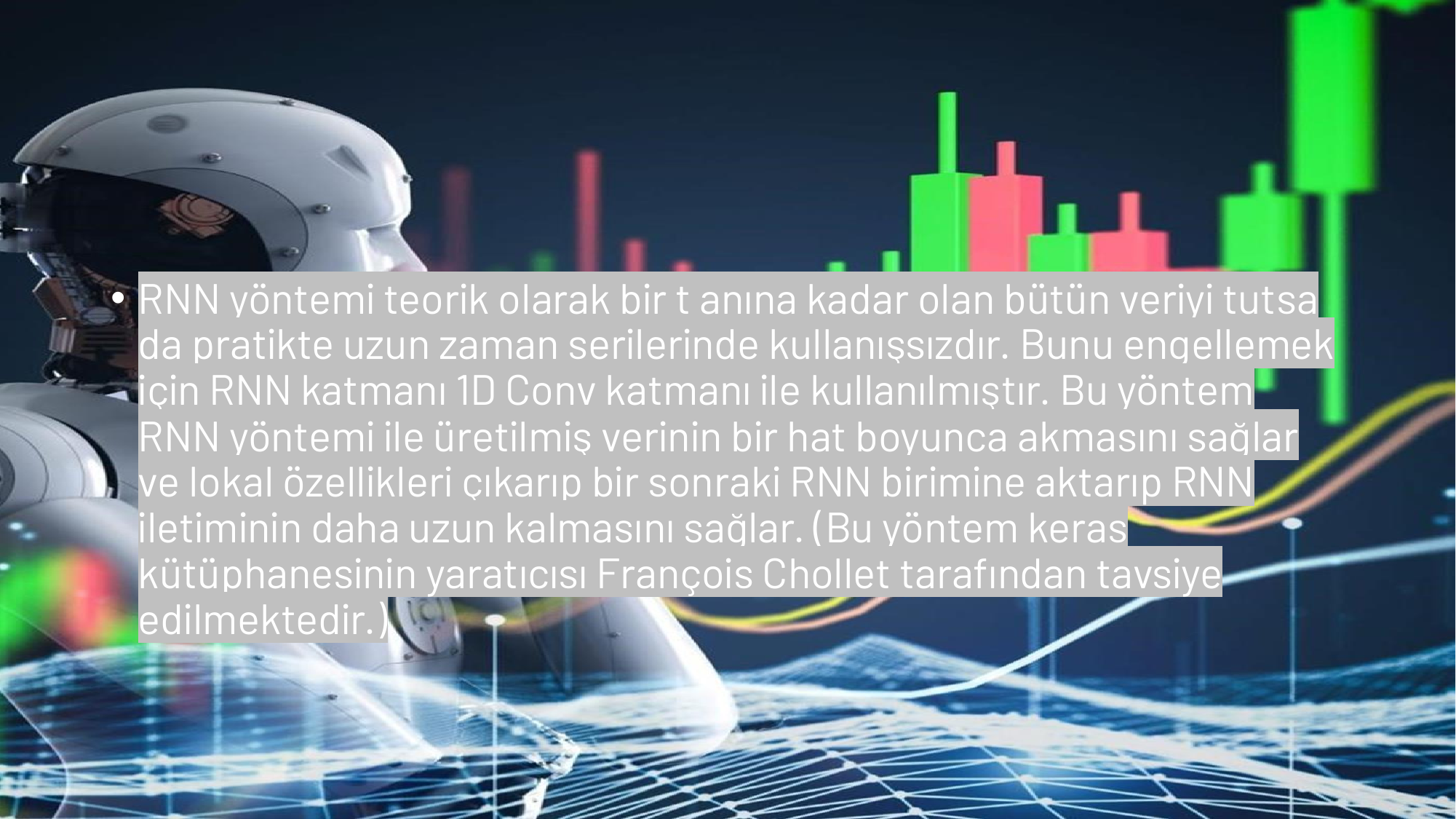

RNN yöntemi teorik olarak bir t anına kadar olan bütün veriyi tutsa da pratikte uzun zaman serilerinde kullanışsızdır. Bunu engellemek için RNN katmanı 1D Conv katmanı ile kullanılmıştır. Bu yöntem RNN yöntemi ile üretilmiş verinin bir hat boyunca akmasını sağlar ve lokal özellikleri çıkarıp bir sonraki RNN birimine aktarıp RNN iletiminin daha uzun kalmasını sağlar. (Bu yöntem keras kütüphanesinin yaratıcısı François Chollet tarafından tavsiye edilmektedir.)